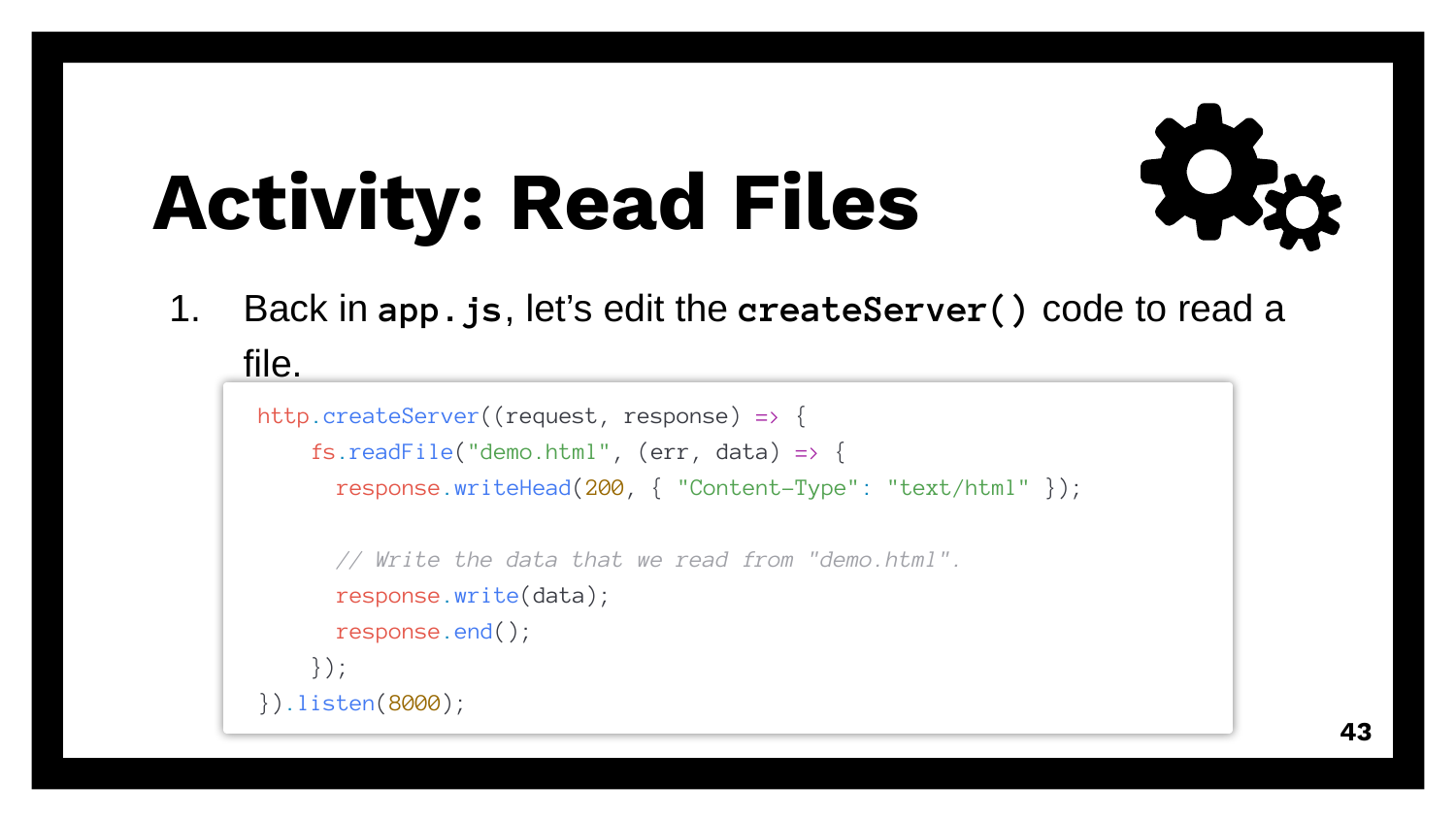

# Activity: Read Files
Back in app.js, let’s edit the createServer() code to read a file.
http.createServer((request, response) => {
    fs.readFile("demo.html", (err, data) => {
      response.writeHead(200, { "Content-Type": "text/html" });

      // Write the data that we read from "demo.html".
      response.write(data);
      response.end();
    });
}).listen(8000);
43